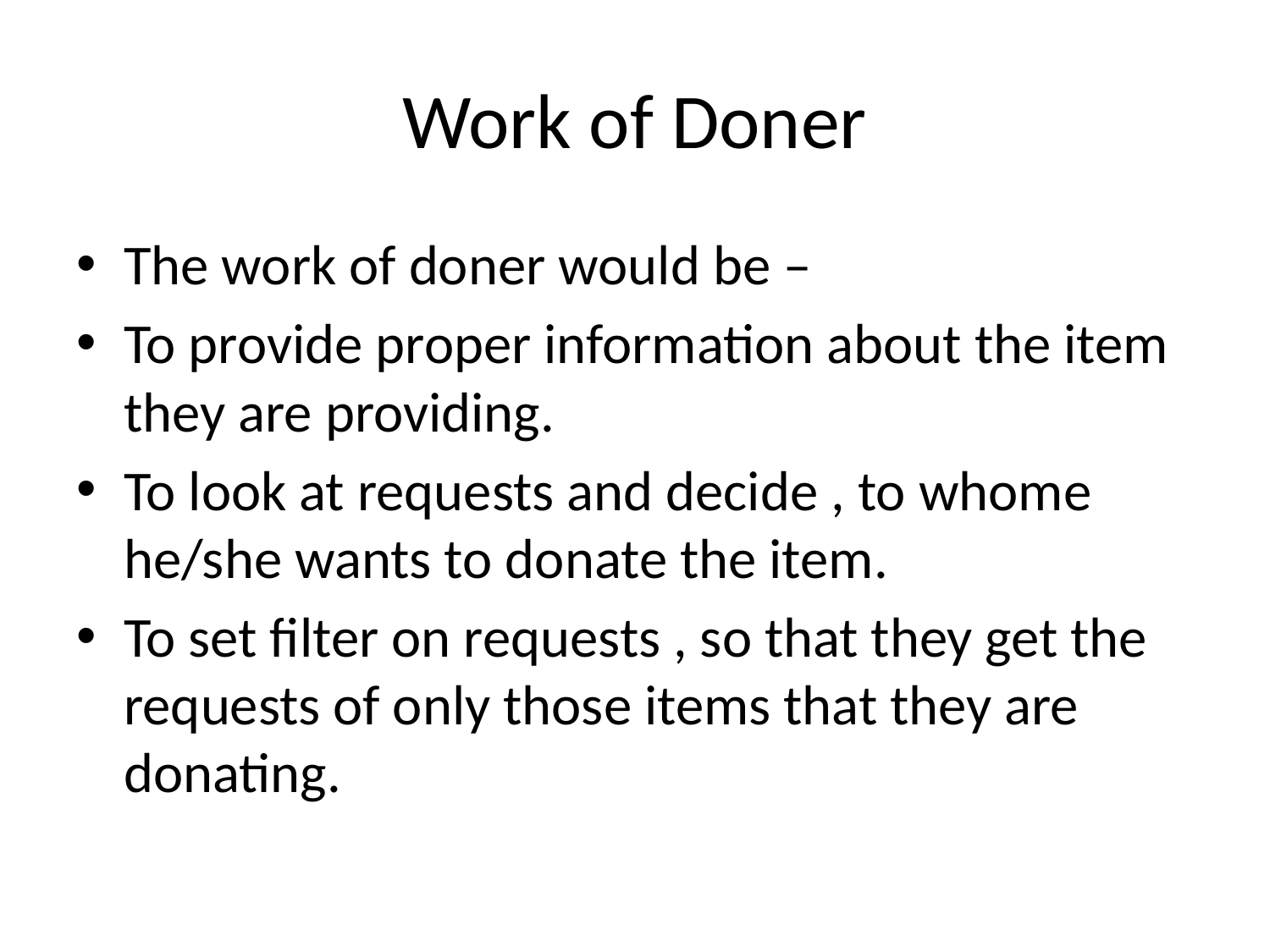

# Work of Doner
The work of doner would be –
To provide proper information about the item they are providing.
To look at requests and decide , to whome he/she wants to donate the item.
To set filter on requests , so that they get the requests of only those items that they are donating.